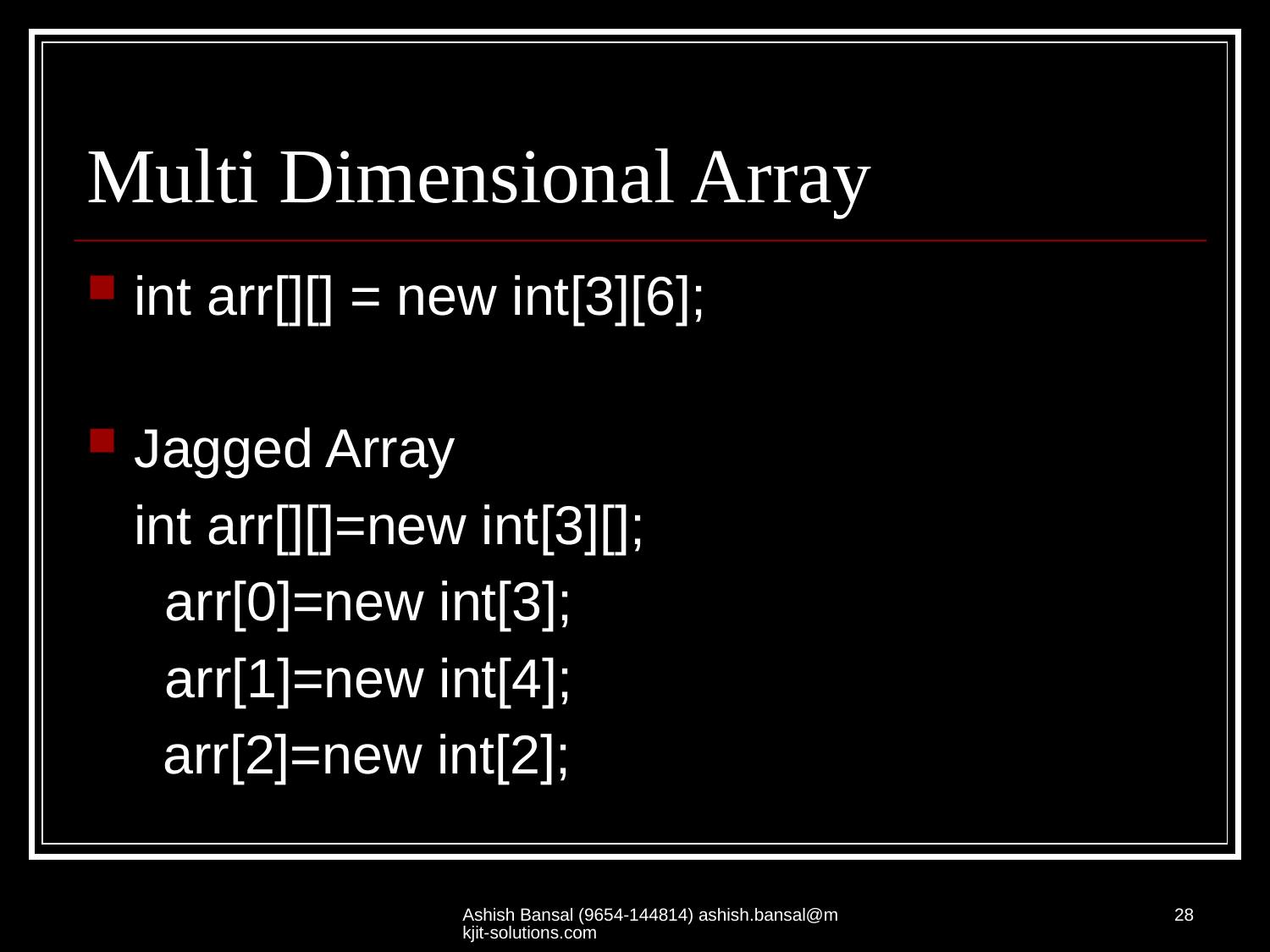

# Multi Dimensional Array
int arr[][] = new int[3][6];

Jagged Array
	int arr[][]=new int[3][];
	  arr[0]=new int[3];
	  arr[1]=new int[4];
     arr[2]=new int[2];
Ashish Bansal (9654-144814) ashish.bansal@mkjit-solutions.com
28